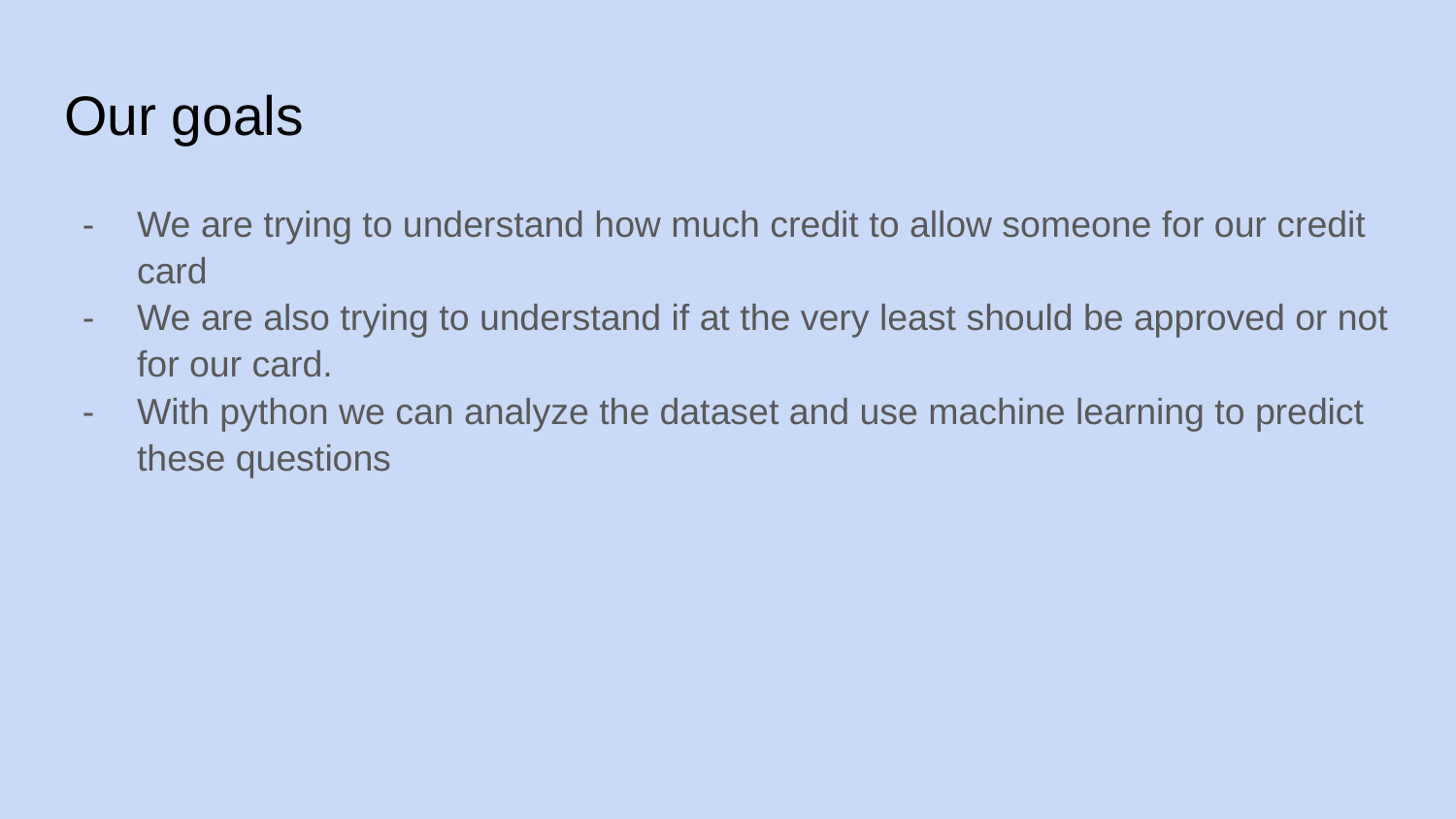

# Our goals
We are trying to understand how much credit to allow someone for our credit card
We are also trying to understand if at the very least should be approved or not for our card.
With python we can analyze the dataset and use machine learning to predict these questions